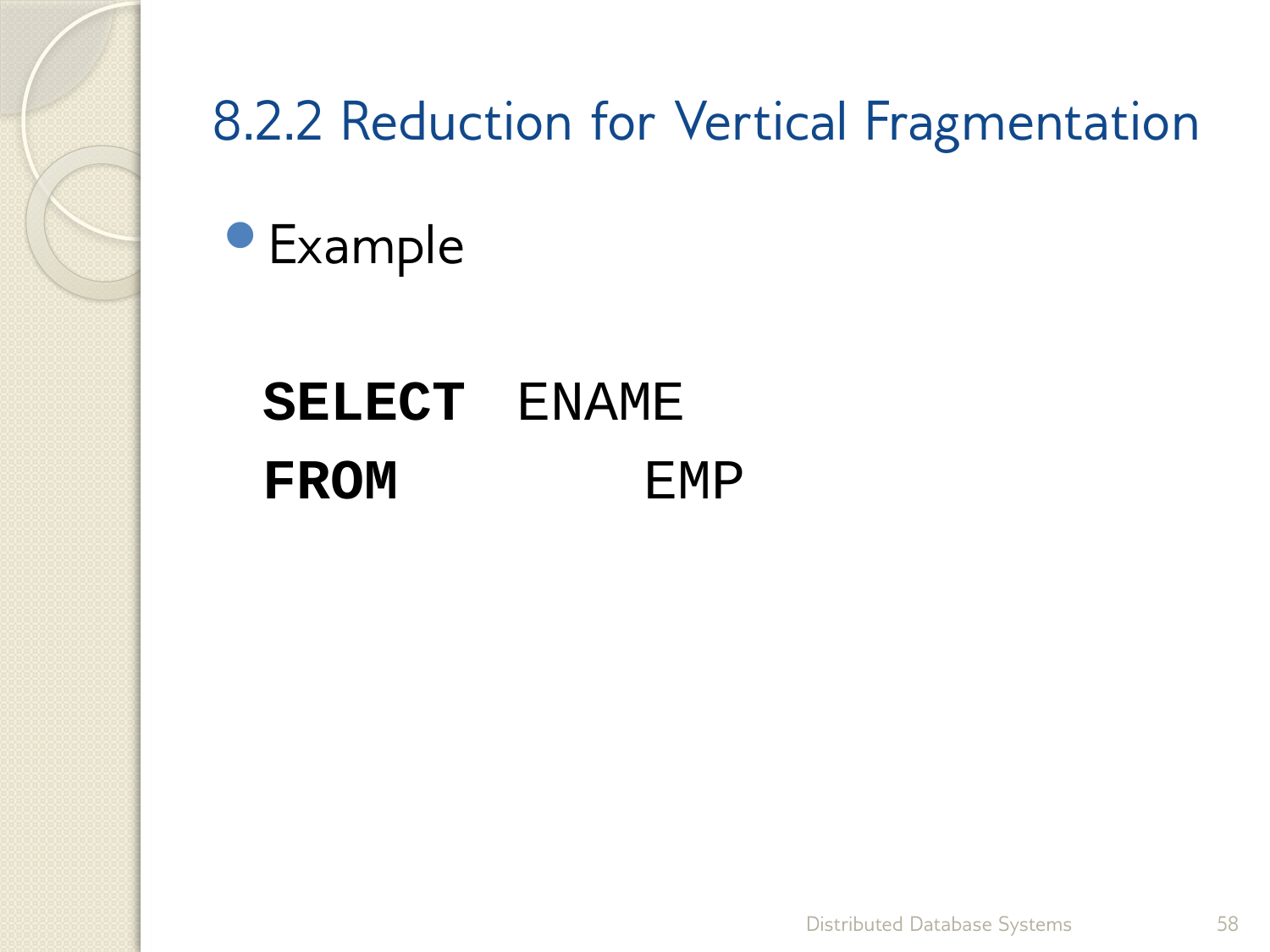

# 8.2.2 Reduction for Vertical Fragmentation
Example

	SELECT 	ENAME
	FROM 		EMP

Distributed Database Systems
58